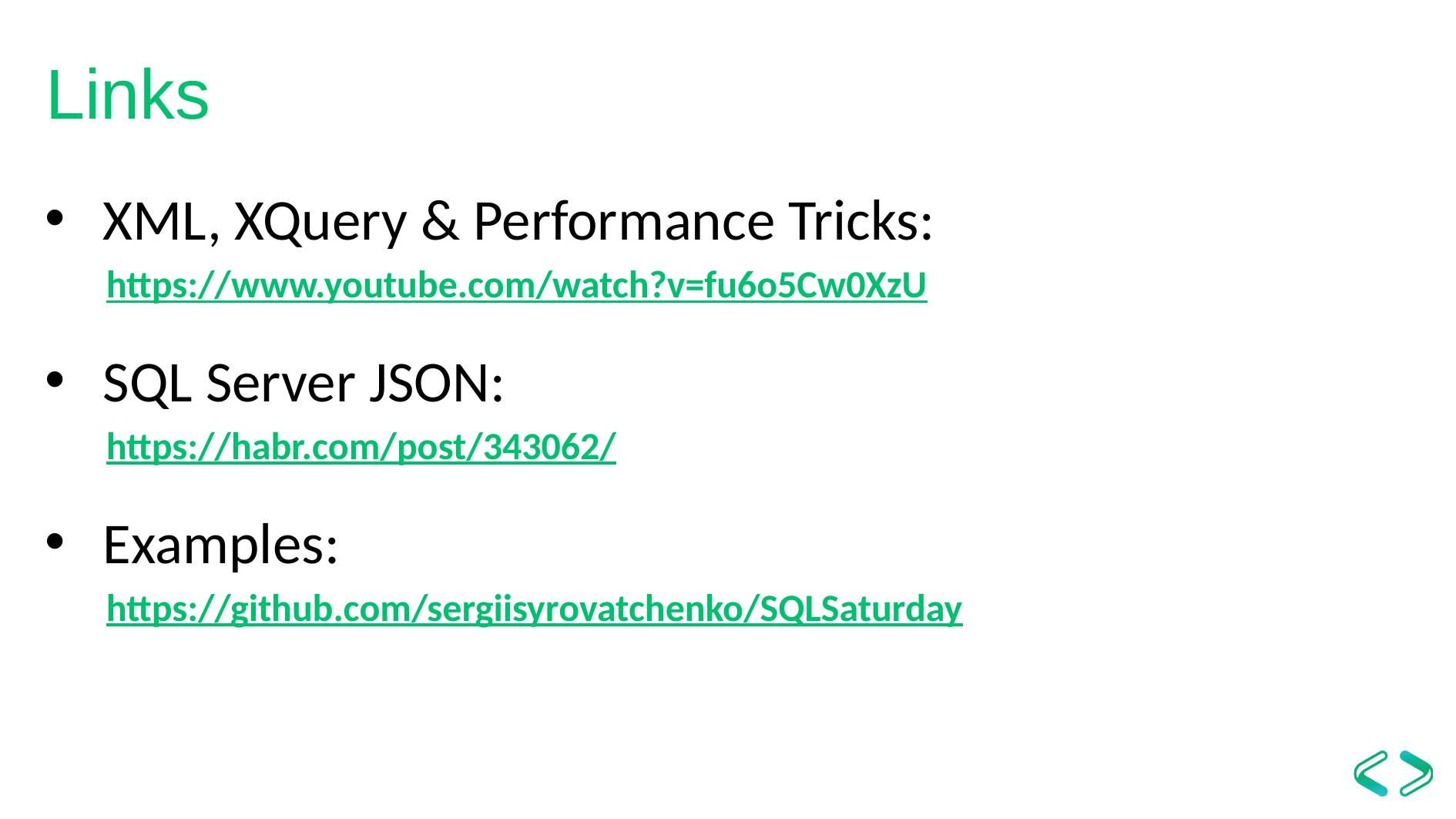

# Links
XML, XQuery & Performance Tricks:
       https://www.youtube.com/watch?v=fu6o5Cw0XzU

SQL Server JSON:
       https://habr.com/post/343062/

Examples:
       https://github.com/sergiisyrovatchenko/SQLSaturday